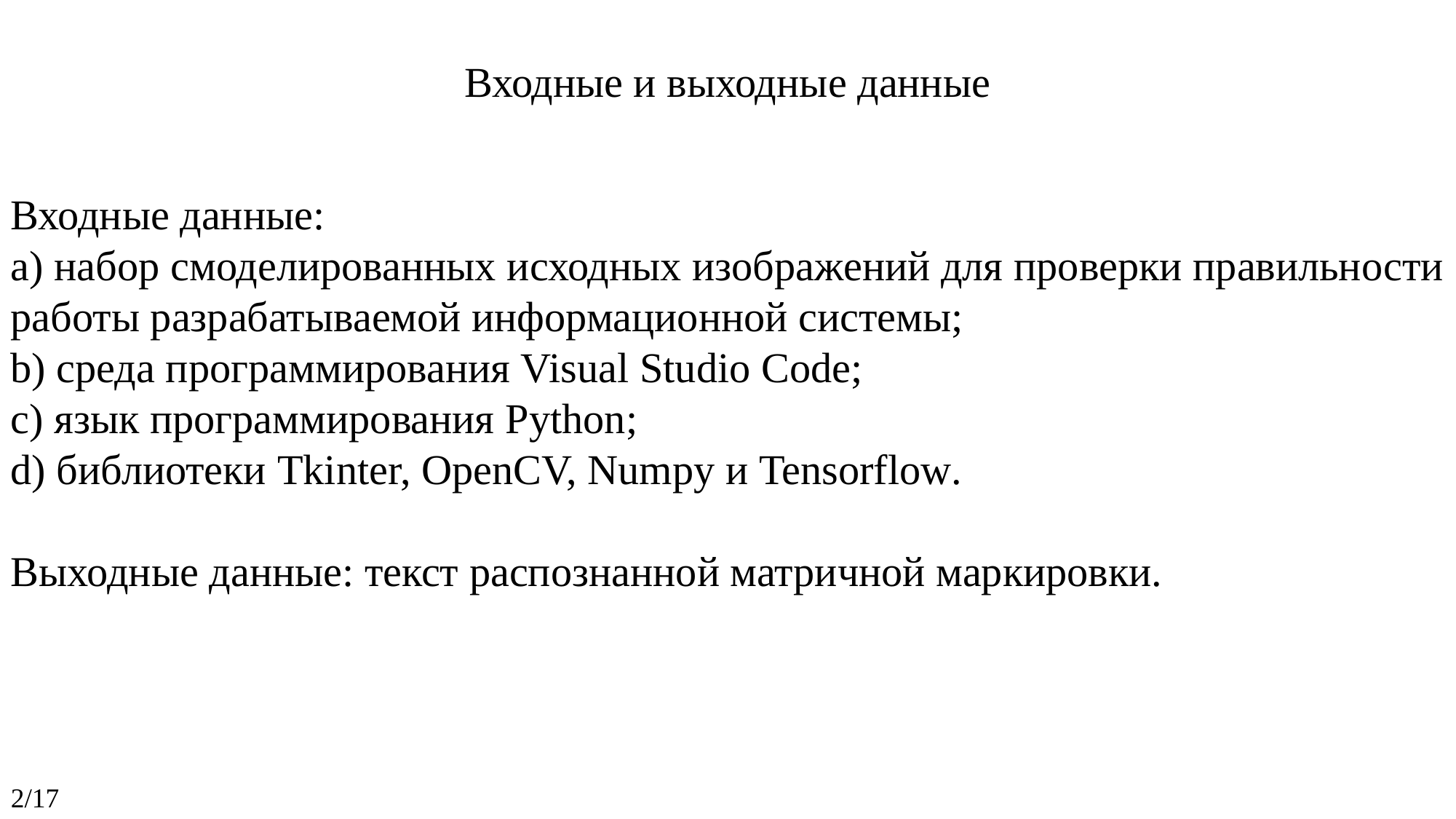

Входные и выходные данные
Входные данные:
a) набор смоделированных исходных изображений для проверки правильности работы разрабатываемой информационной системы;
b) среда программирования Visual Studio Code;
c) язык программирования Python;
d) библиотеки Tkinter, OpenCV, Numpy и Tensorflow.

Выходные данные: текст распознанной матричной маркировки.
2/17